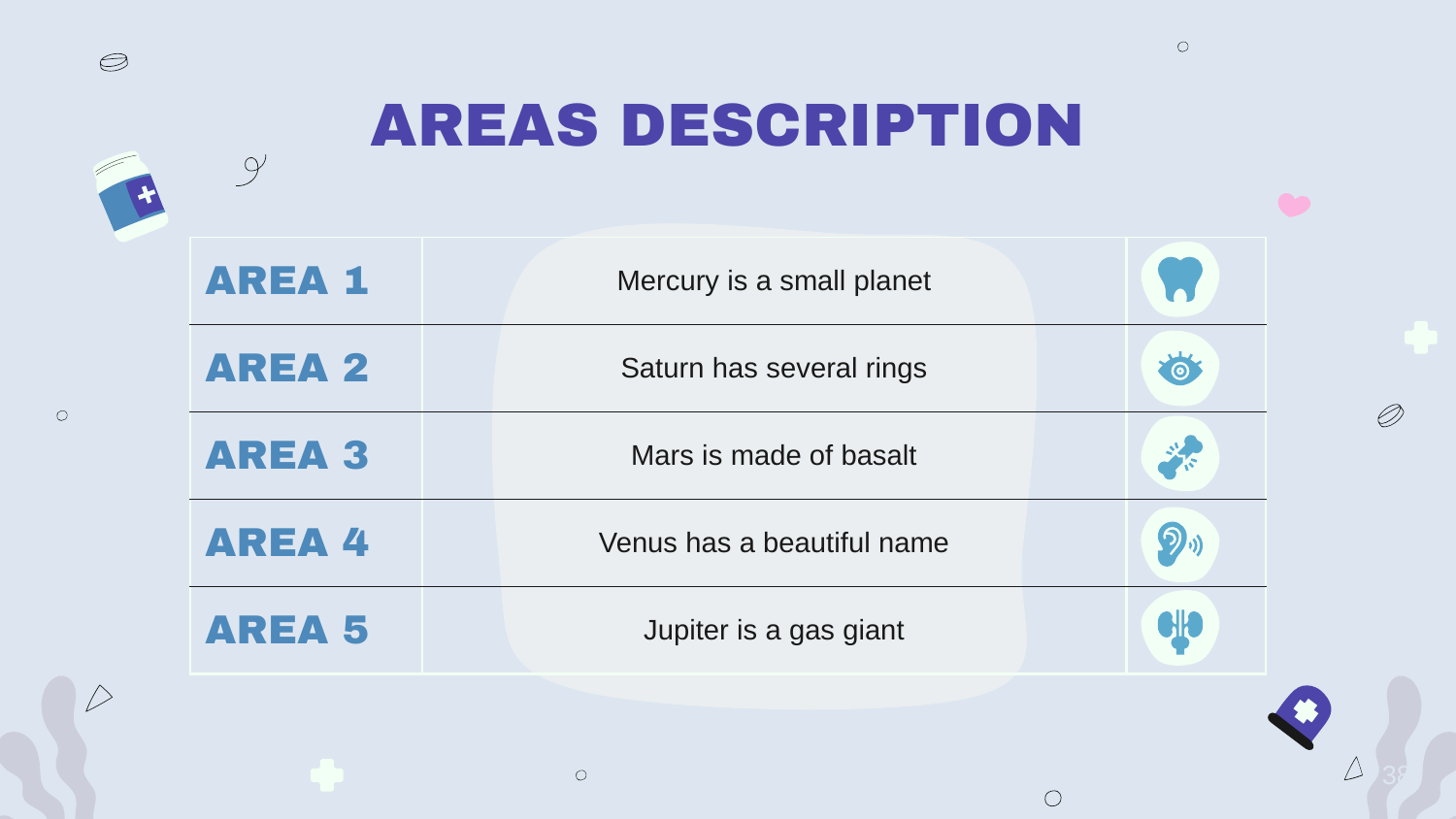

# AREAS DESCRIPTION

| AREA 1 | Mercury is a small planet |  |  |  |
| --- | --- | --- | --- | --- |
| AREA 2 | Saturn has several rings |  |  |  |
| AREA 3 | Mars is made of basalt |  |  |  |
| AREA 4 | Venus has a beautiful name |  |  |  |
| AREA 5 | Jupiter is a gas giant |  |  |  |

38